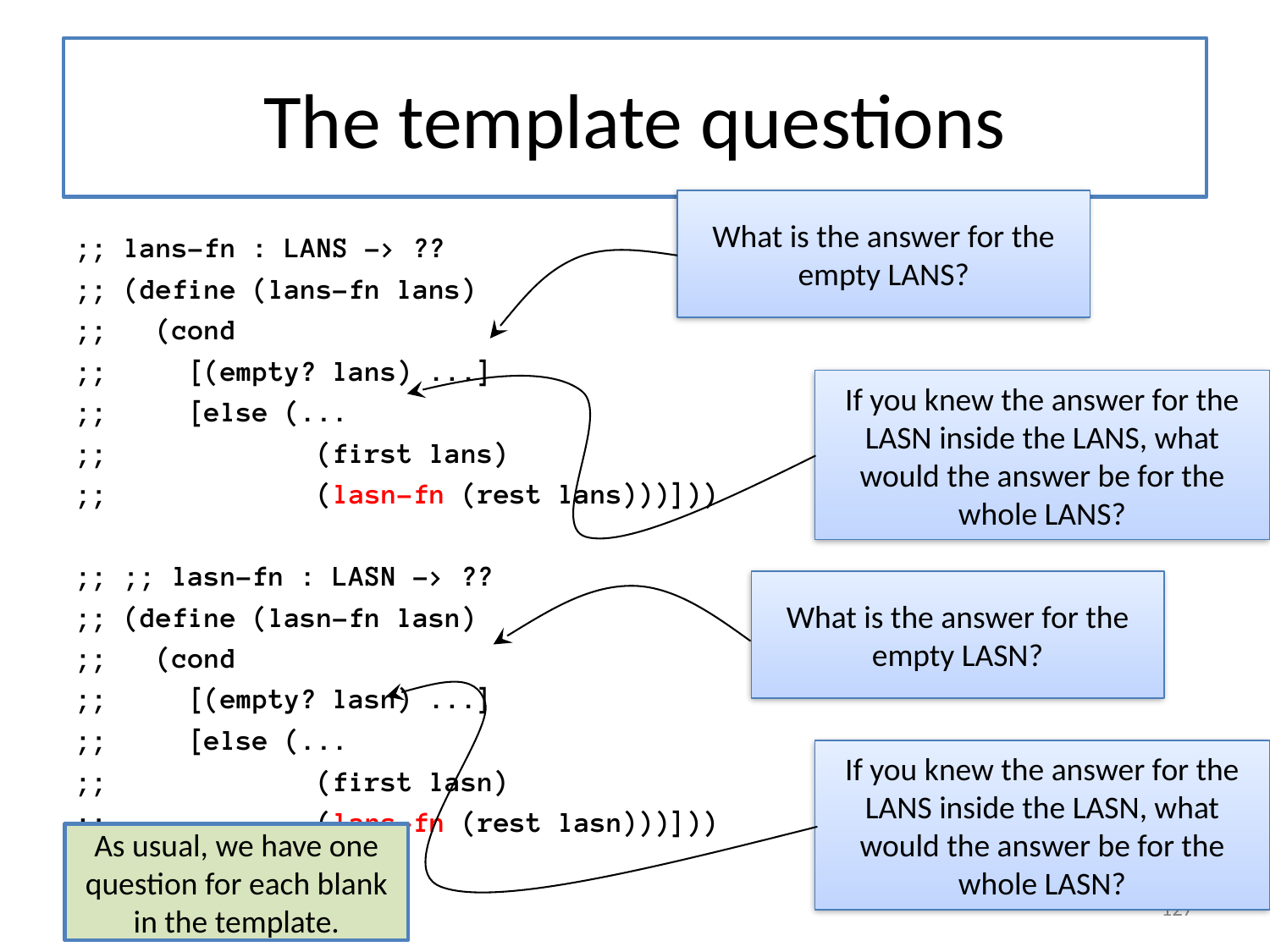

# The template questions
What is the answer for the empty LANS?
;; lans-fn : LANS -> ??
;; (define (lans-fn lans)
;;   (cond
;;     [(empty? lans) ...]
;;     [else (...
;;             (first lans)
;;             (lasn-fn (rest lans)))]))

;; ;; lasn-fn : LASN -> ??
;; (define (lasn-fn lasn)
;;   (cond
;;     [(empty? lasn) ...]
;;     [else (...
;;             (first lasn)
;;             (lans-fn (rest lasn)))]))

If you knew the answer for the LASN inside the LANS, what would the answer be for the whole LANS?
What is the answer for the empty LASN?

If you knew the answer for the LANS inside the LASN, what would the answer be for the whole LASN?
As usual, we have one question for each blank in the template.
127